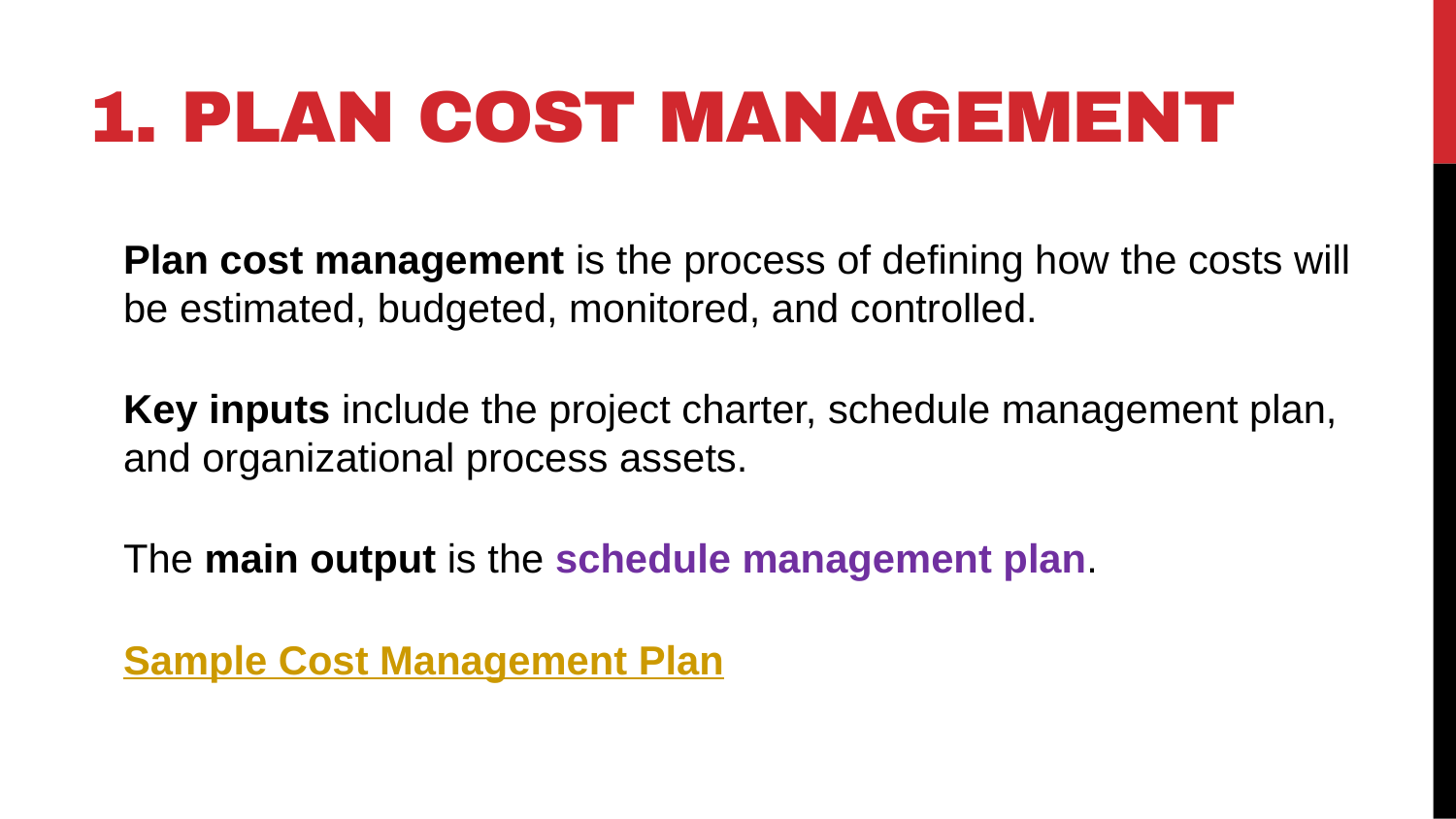

# 1. Plan cost management
Plan cost management is the process of defining how the costs will be estimated, budgeted, monitored, and controlled.
Key inputs include the project charter, schedule management plan, and organizational process assets.
The main output is the schedule management plan.
Sample Cost Management Plan